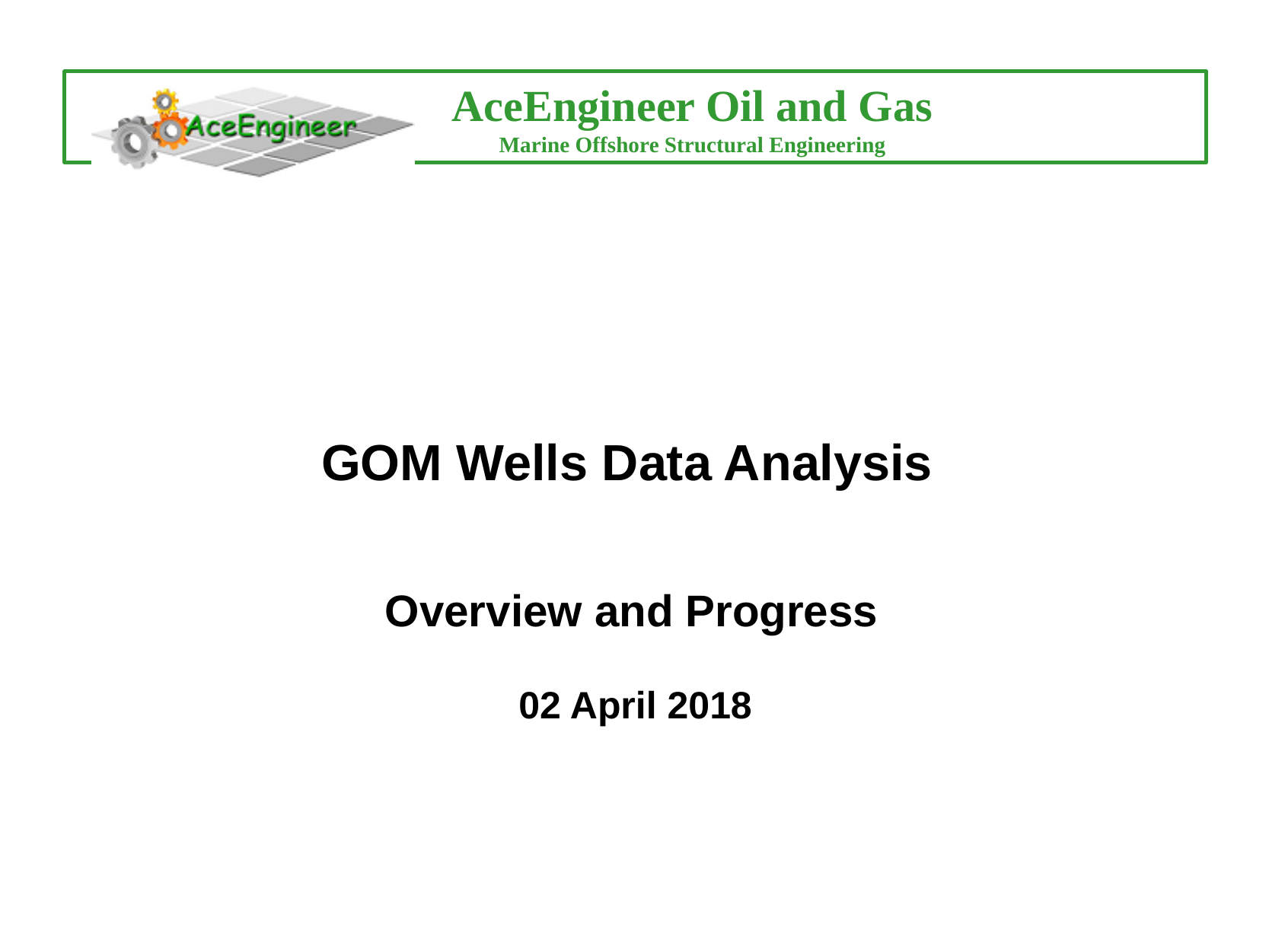

GOM Wells Data Analysis
 Overview and Progress
02 April 2018